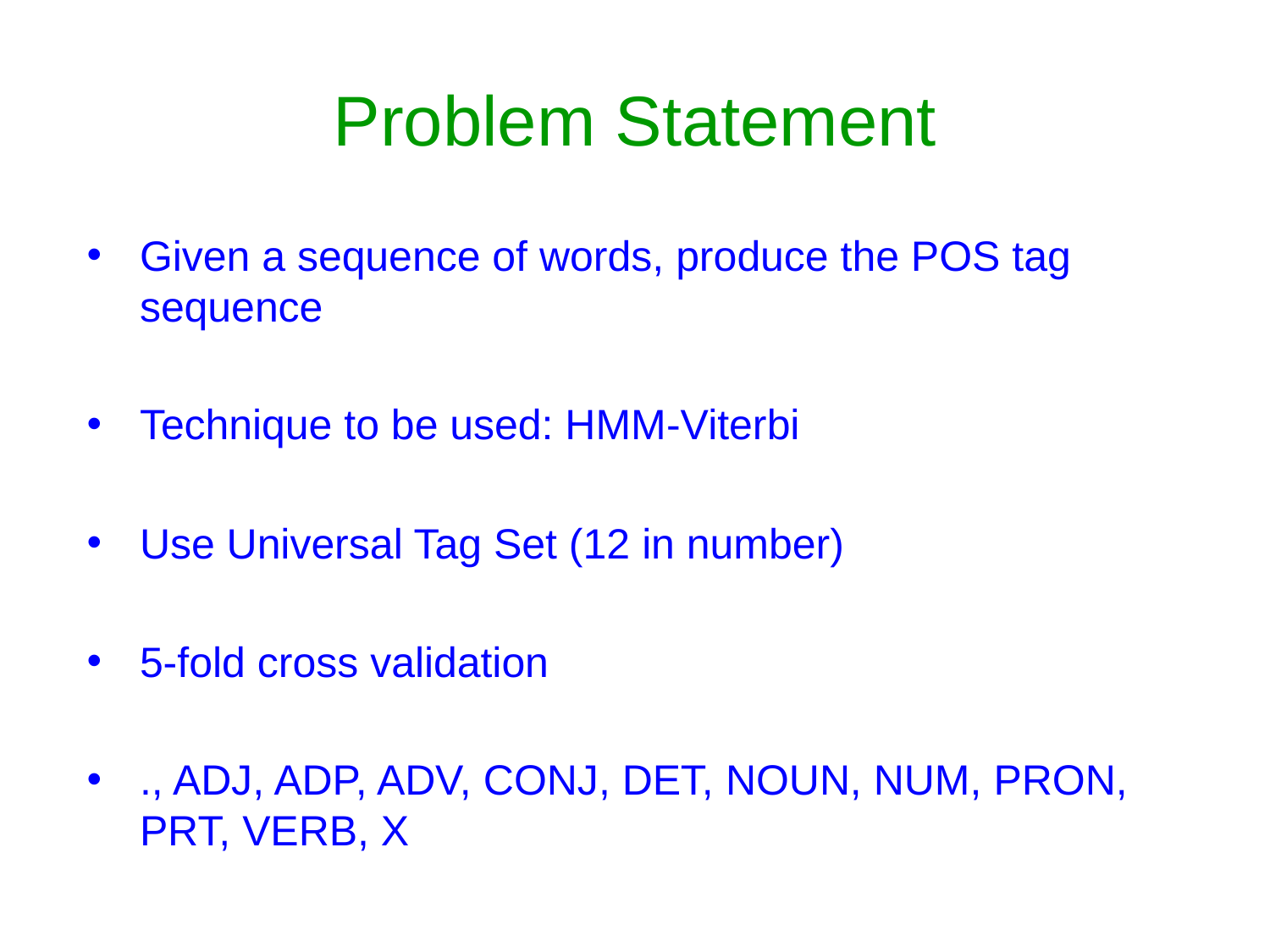

# Problem Statement
Given a sequence of words, produce the POS tag sequence

Technique to be used: HMM-Viterbi

Use Universal Tag Set (12 in number)

5-fold cross validation

., ADJ, ADP, ADV, CONJ, DET, NOUN, NUM, PRON, PRT, VERB, X